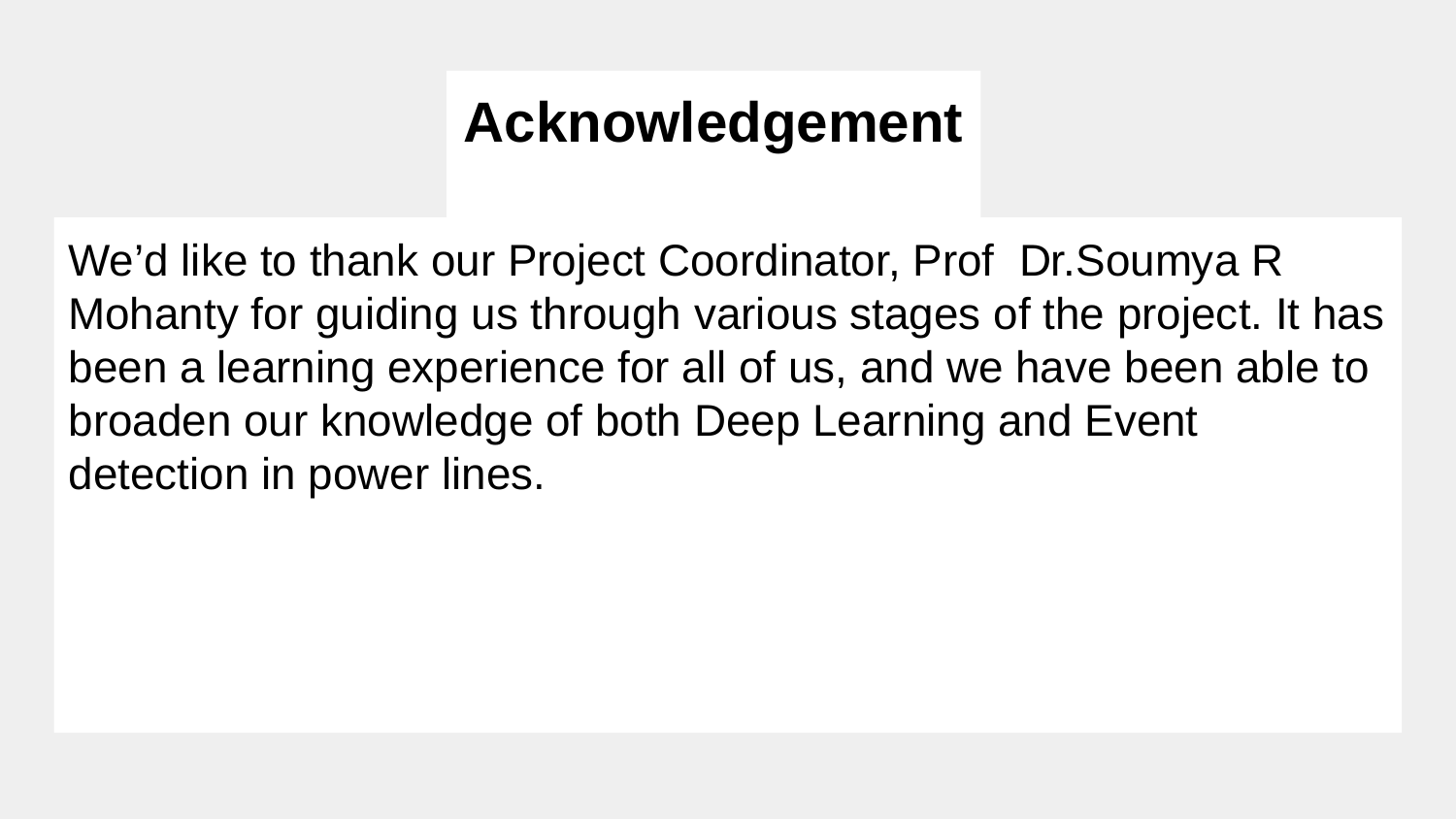

# Acknowledgement
We’d like to thank our Project Coordinator, Prof  Dr.Soumya R Mohanty for guiding us through various stages of the project. It has been a learning experience for all of us, and we have been able to broaden our knowledge of both Deep Learning and Event detection in power lines.